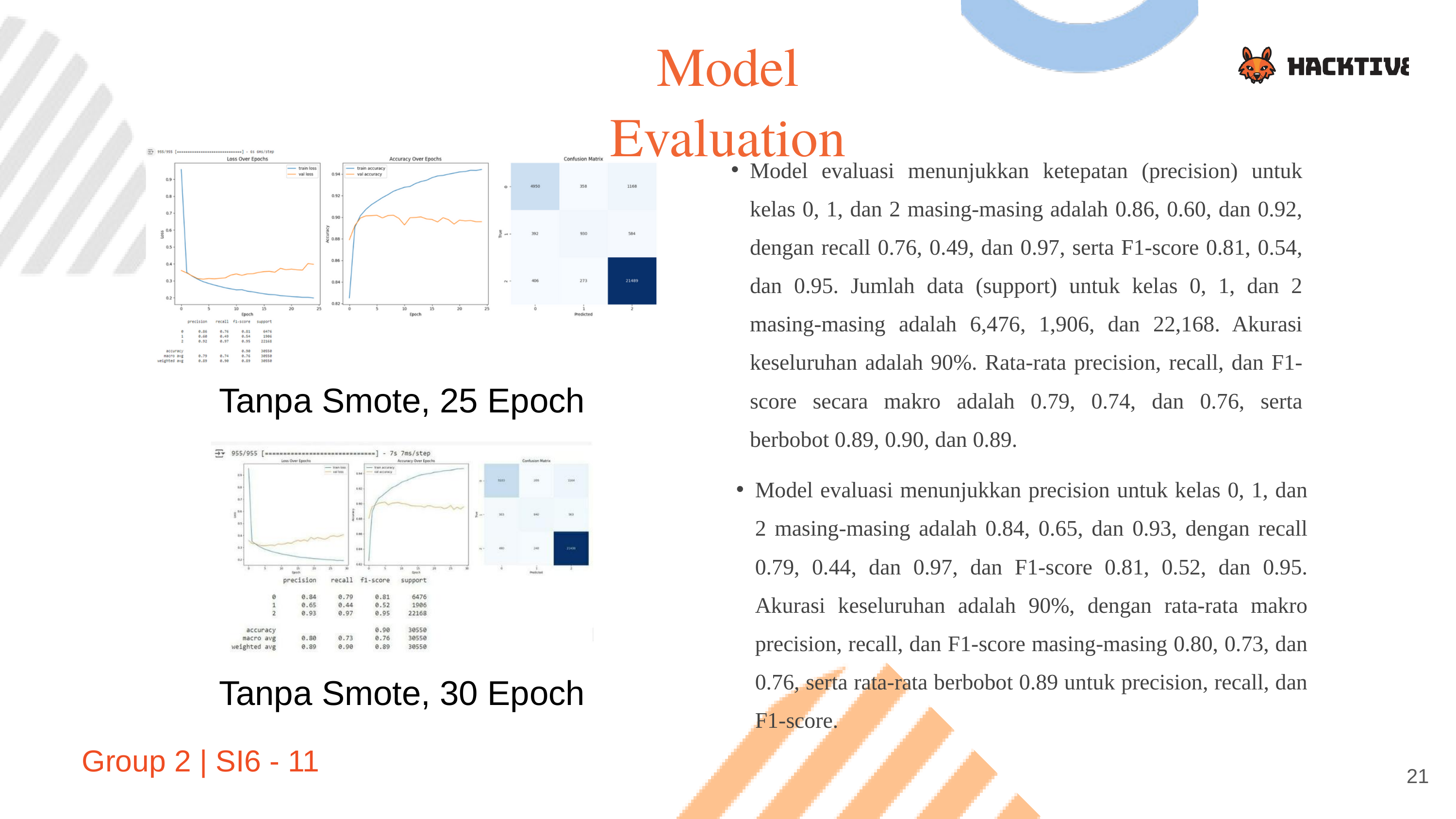

Model Evaluation

Model evaluasi menunjukkan ketepatan (precision) untuk kelas 0, 1, dan 2 masing-masing adalah 0.86, 0.60, dan 0.92, dengan recall 0.76, 0.49, dan 0.97, serta F1-score 0.81, 0.54, dan 0.95. Jumlah data (support) untuk kelas 0, 1, dan 2 masing-masing adalah 6,476, 1,906, dan 22,168. Akurasi keseluruhan adalah 90%. Rata-rata precision, recall, dan F1-score secara makro adalah 0.79, 0.74, dan 0.76, serta berbobot 0.89, 0.90, dan 0.89.

Tanpa Smote, 25 Epoch

Model evaluasi menunjukkan precision untuk kelas 0, 1, dan 2 masing-masing adalah 0.84, 0.65, dan 0.93, dengan recall 0.79, 0.44, dan 0.97, dan F1-score 0.81, 0.52, dan 0.95. Akurasi keseluruhan adalah 90%, dengan rata-rata makro precision, recall, dan F1-score masing-masing 0.80, 0.73, dan 0.76, serta rata-rata berbobot 0.89 untuk precision, recall, dan F1-score.
Tanpa Smote, 30 Epoch

Group 2 | SI6 - 11
21